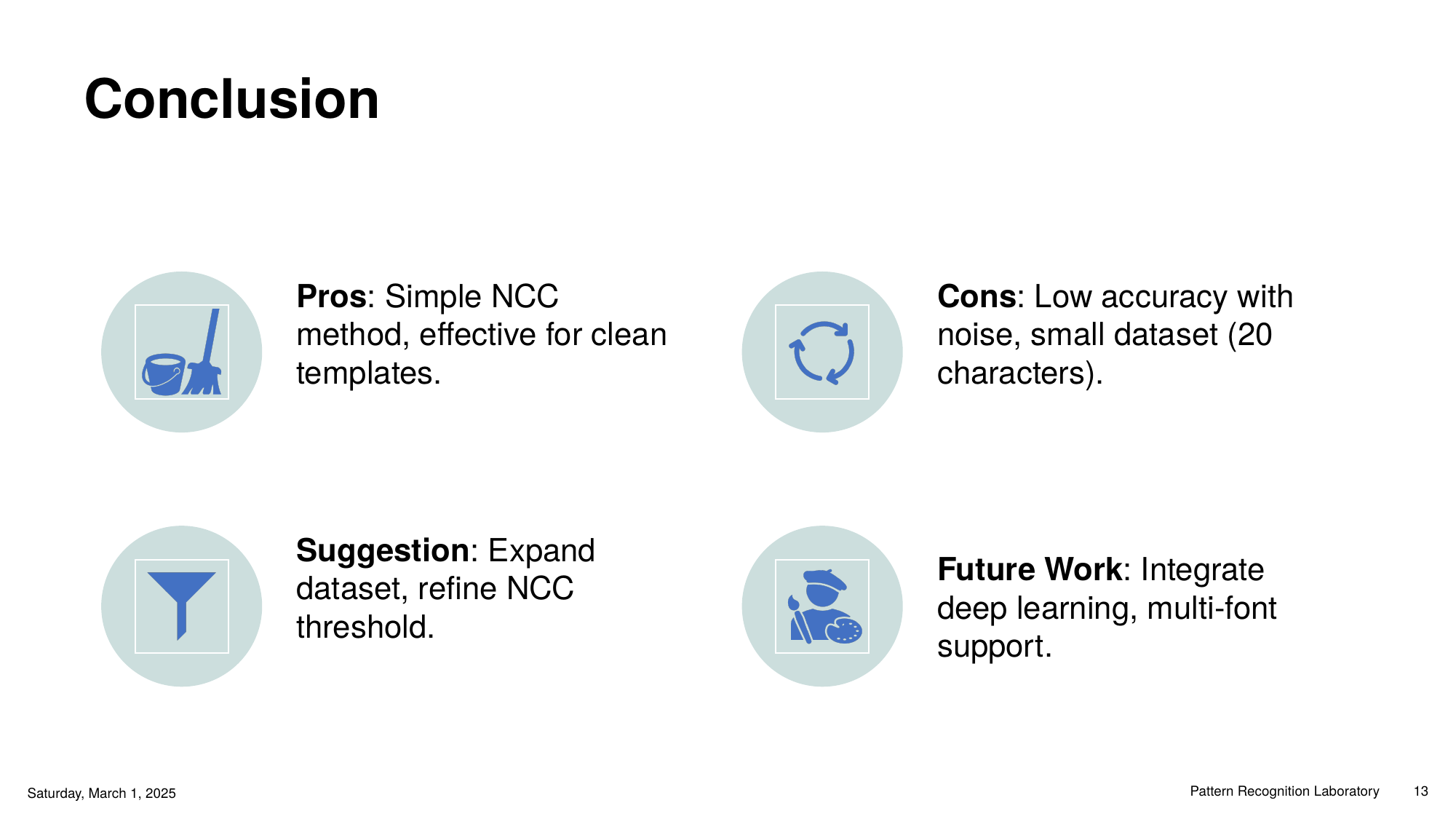

# Conclusion

Pros: Simple NCC method, effective for clean templates.

Cons: Low accuracy with noise, small dataset (20 characters).

Suggestion: Expand dataset, refine NCC threshold.

Future Work: Integrate deep learning, multi-font support.

Saturday, March 1, 2025
Pattern Recognition Laboratory
13